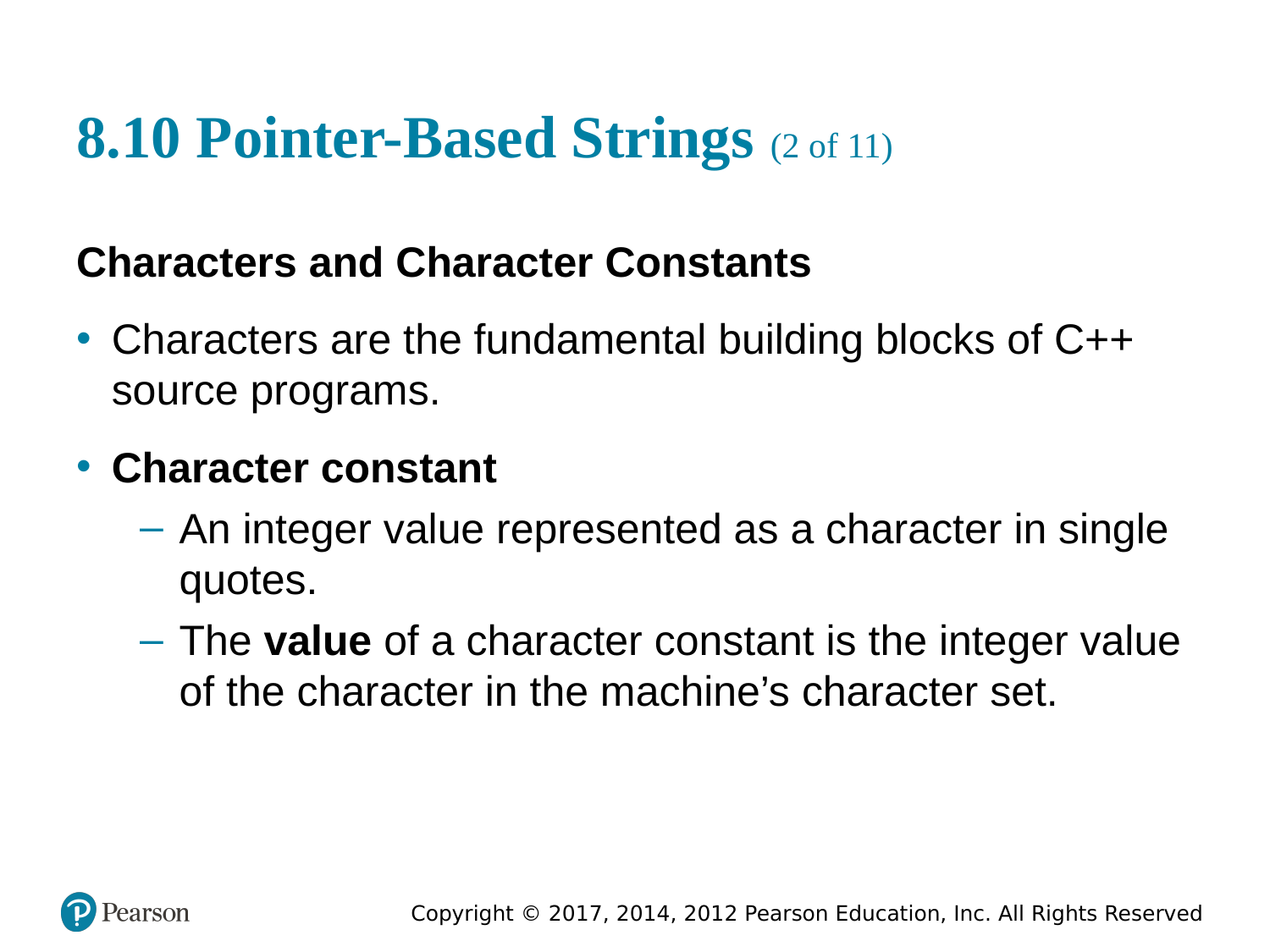

# 8.10 Pointer-Based Strings (2 of 11)
Characters and Character Constants
Characters are the fundamental building blocks of C++ source programs.
Character constant
An integer value represented as a character in single quotes.
The value of a character constant is the integer value of the character in the machine’s character set.